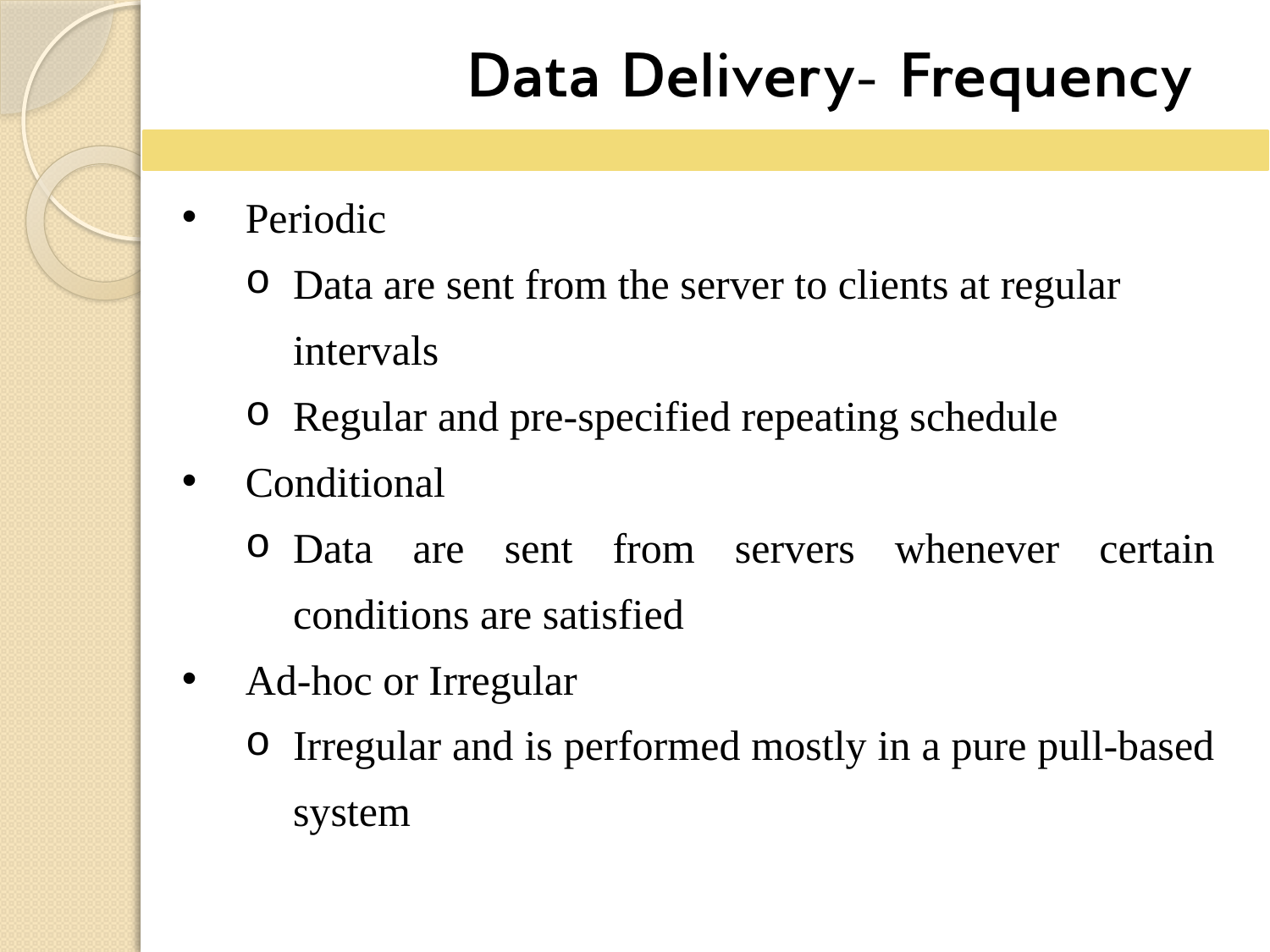

Data Delivery- Frequency

Periodic
Data are sent from the server to clients at regular intervals
Regular and pre-specified repeating schedule
Conditional
Data are sent from servers whenever certain conditions are satisfied
Ad-hoc or Irregular
Irregular and is performed mostly in a pure pull-based system